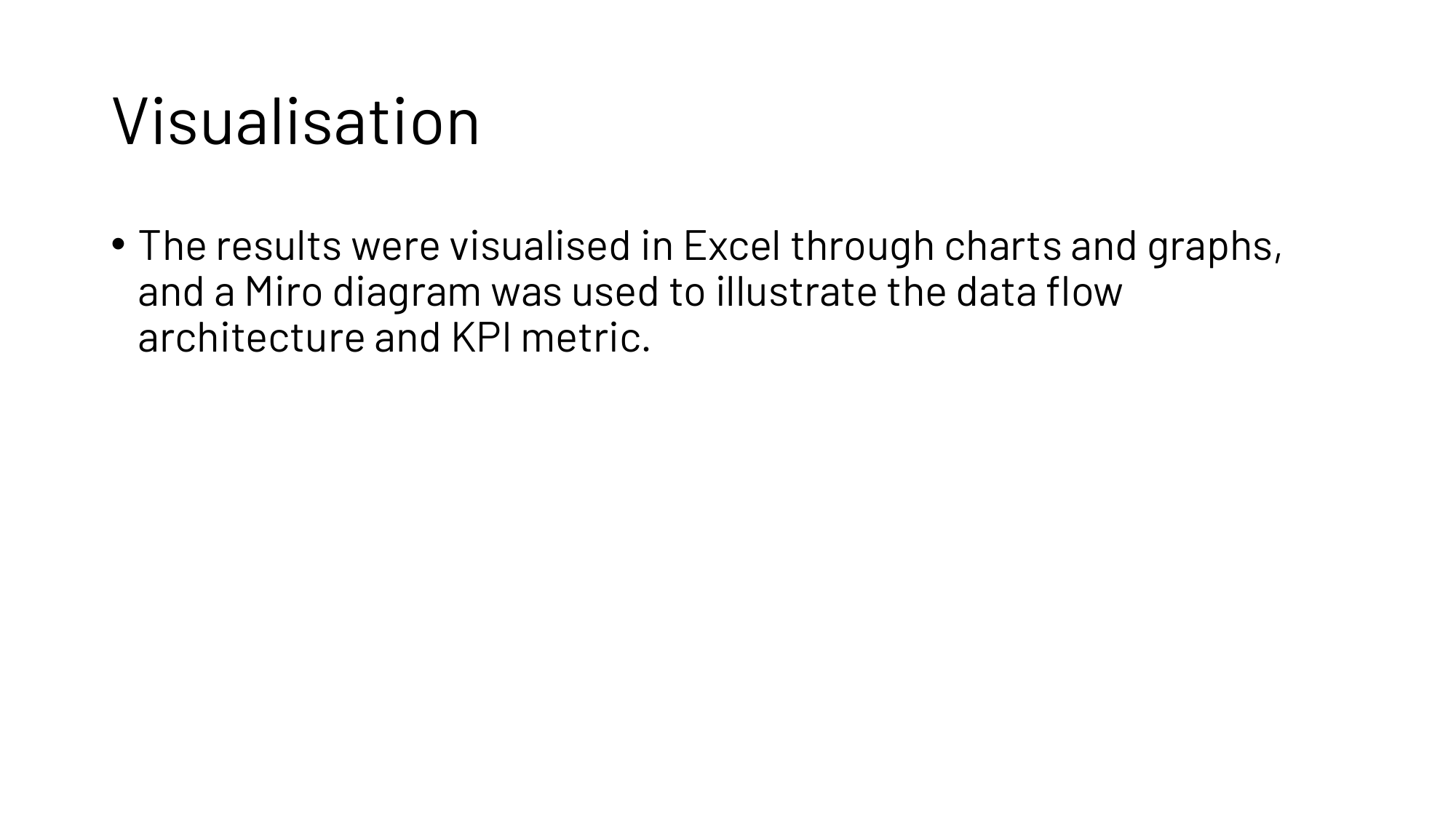

# Visualisation
The results were visualised in Excel through charts and graphs, and a Miro diagram was used to illustrate the data flow architecture and KPI metric.